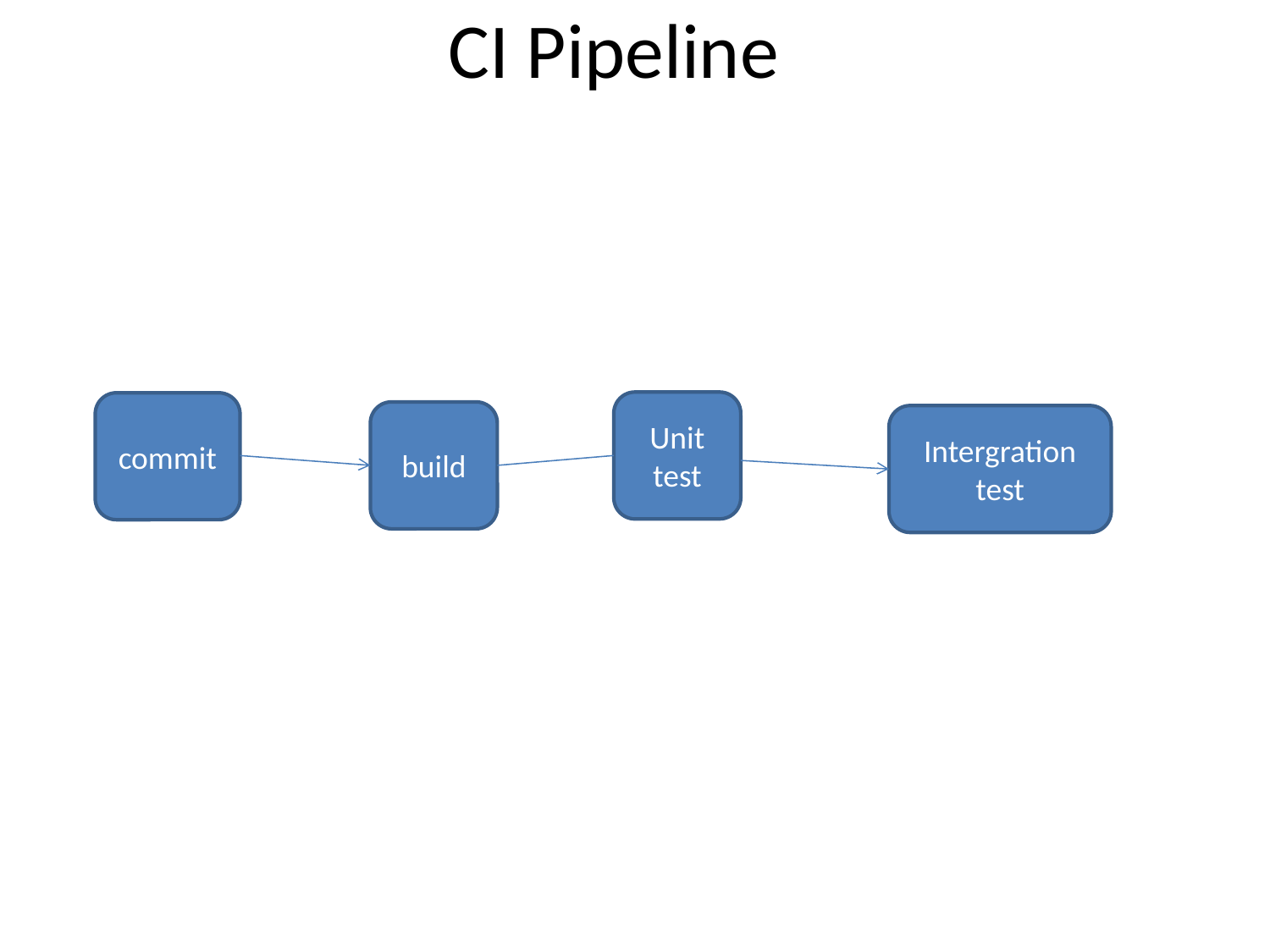

# CI Pipeline

Unit test
commit
build
Intergration test